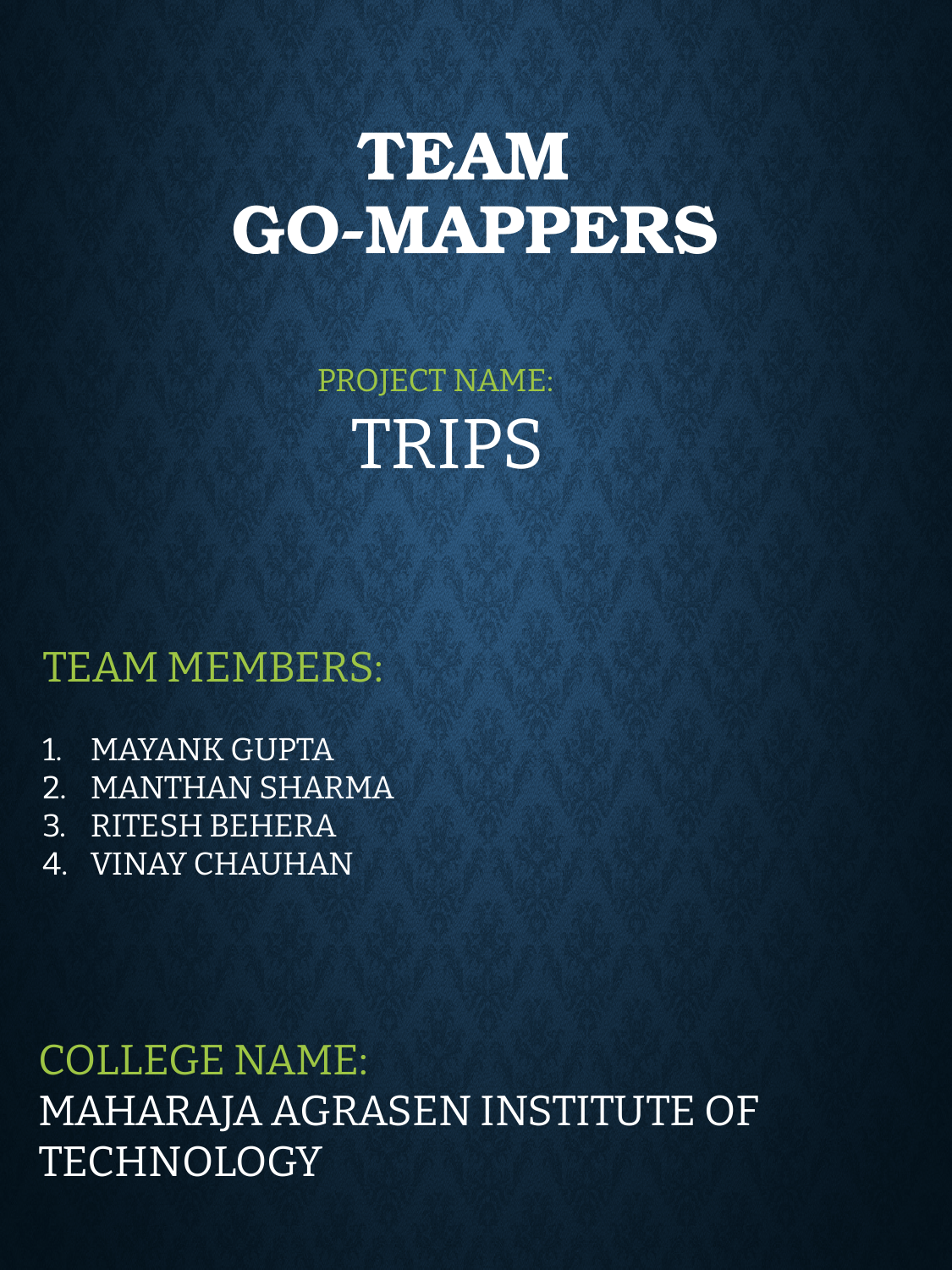

# TEAM GO-MAPPERS
                                 PROJECT NAME:
                          TRIPS
TEAM MEMBERS:

MAYANK GUPTA
MANTHAN SHARMA
RITESH BEHERA
VINAY CHAUHAN
COLLEGE NAME:
MAHARAJA AGRASEN INSTITUTE OF TECHNOLOGY